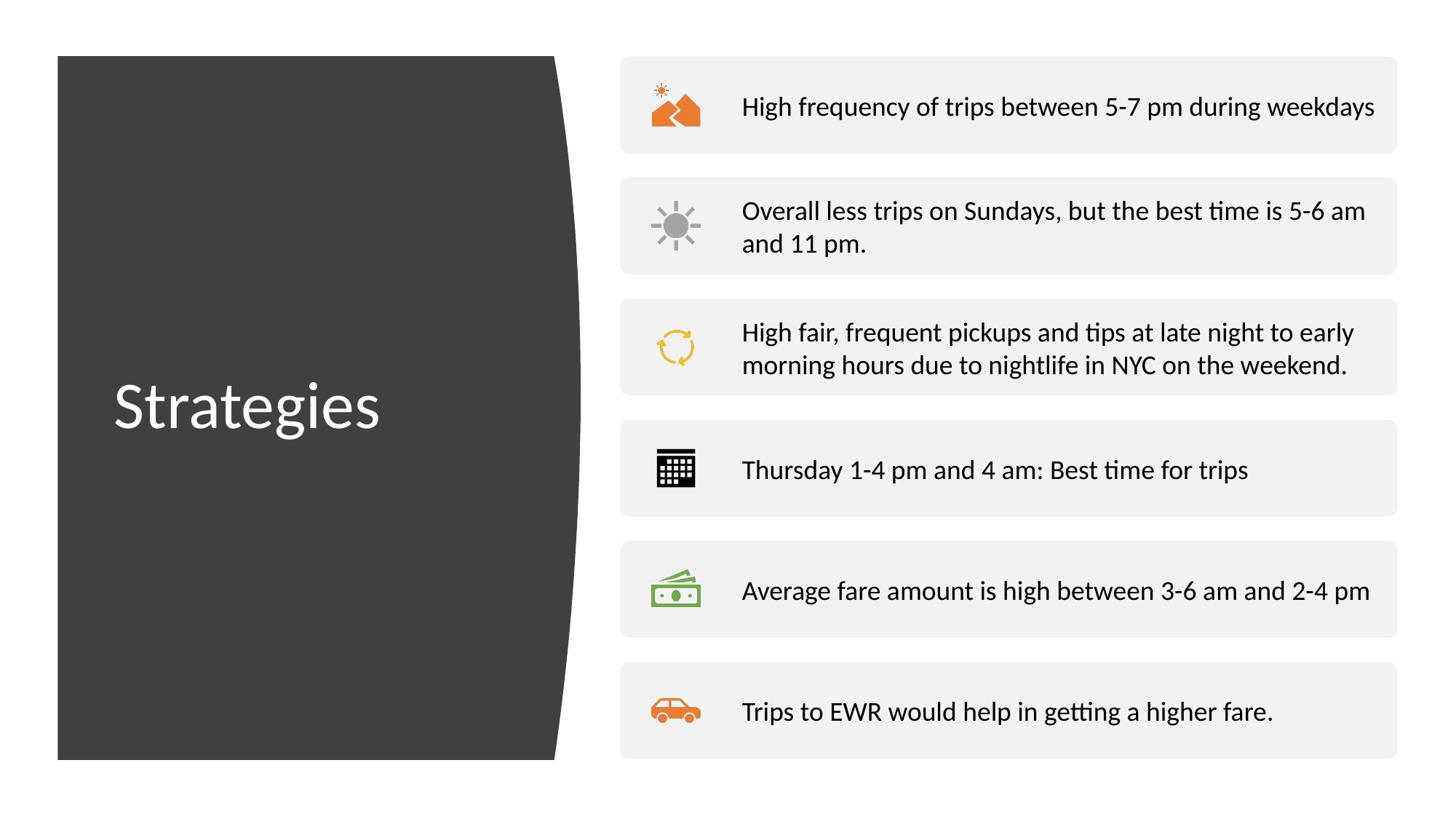

High frequency of trips between 5-7 pm during weekdays
Overall less trips on Sundays, but the best time is 5-6 am and 11 pm.
High fair, frequent pickups and tips at late night to early morning hours due to nightlife in NYC on the weekend.
Thursday 1-4 pm and 4 am: Best time for trips
Average fare amount is high between 3-6 am and 2-4 pm
Trips to EWR would help in getting a higher fare.

# Strategies